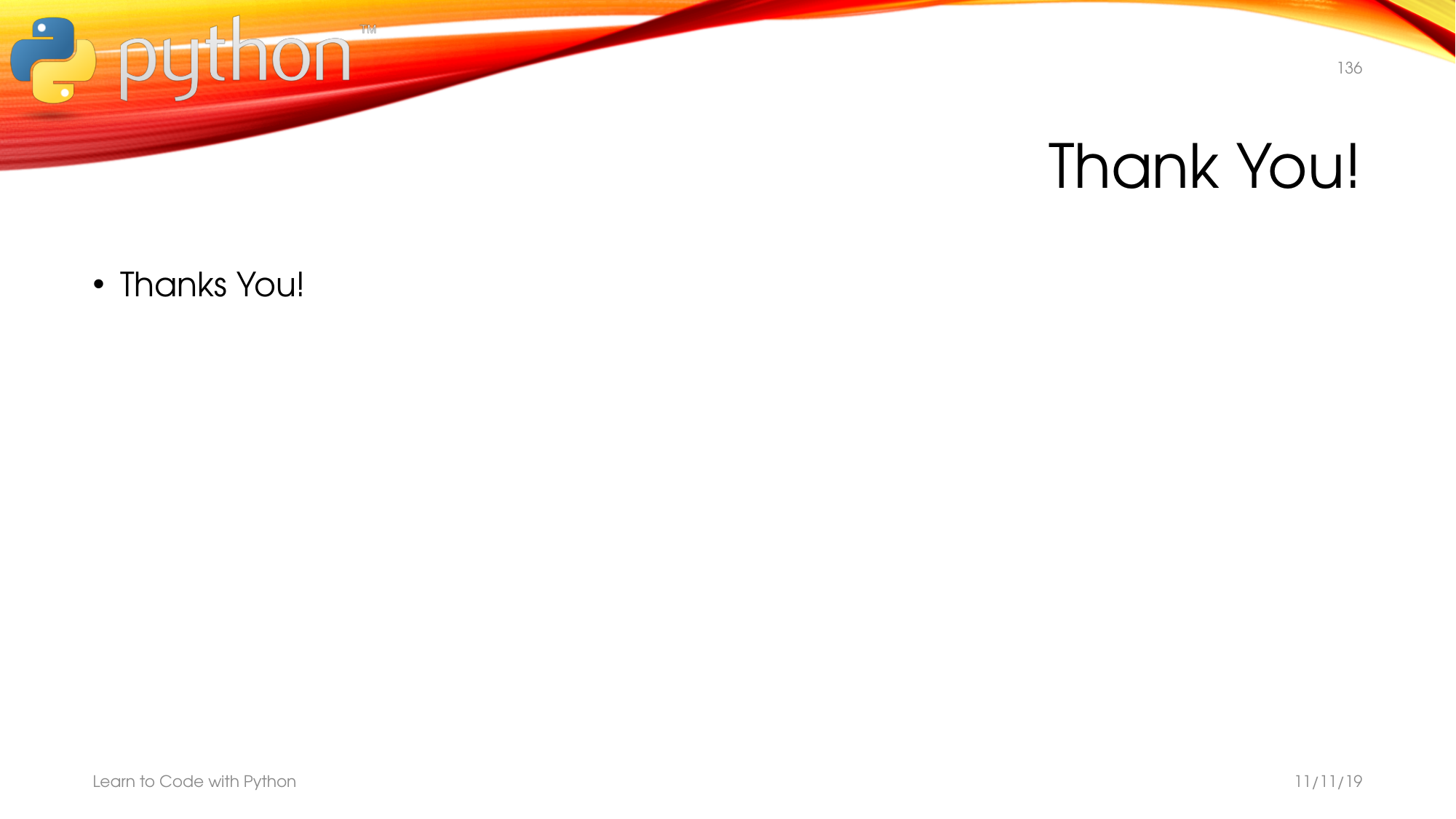

136
# Thank You!
Thanks You!

Learn to Code with Python
11/11/19